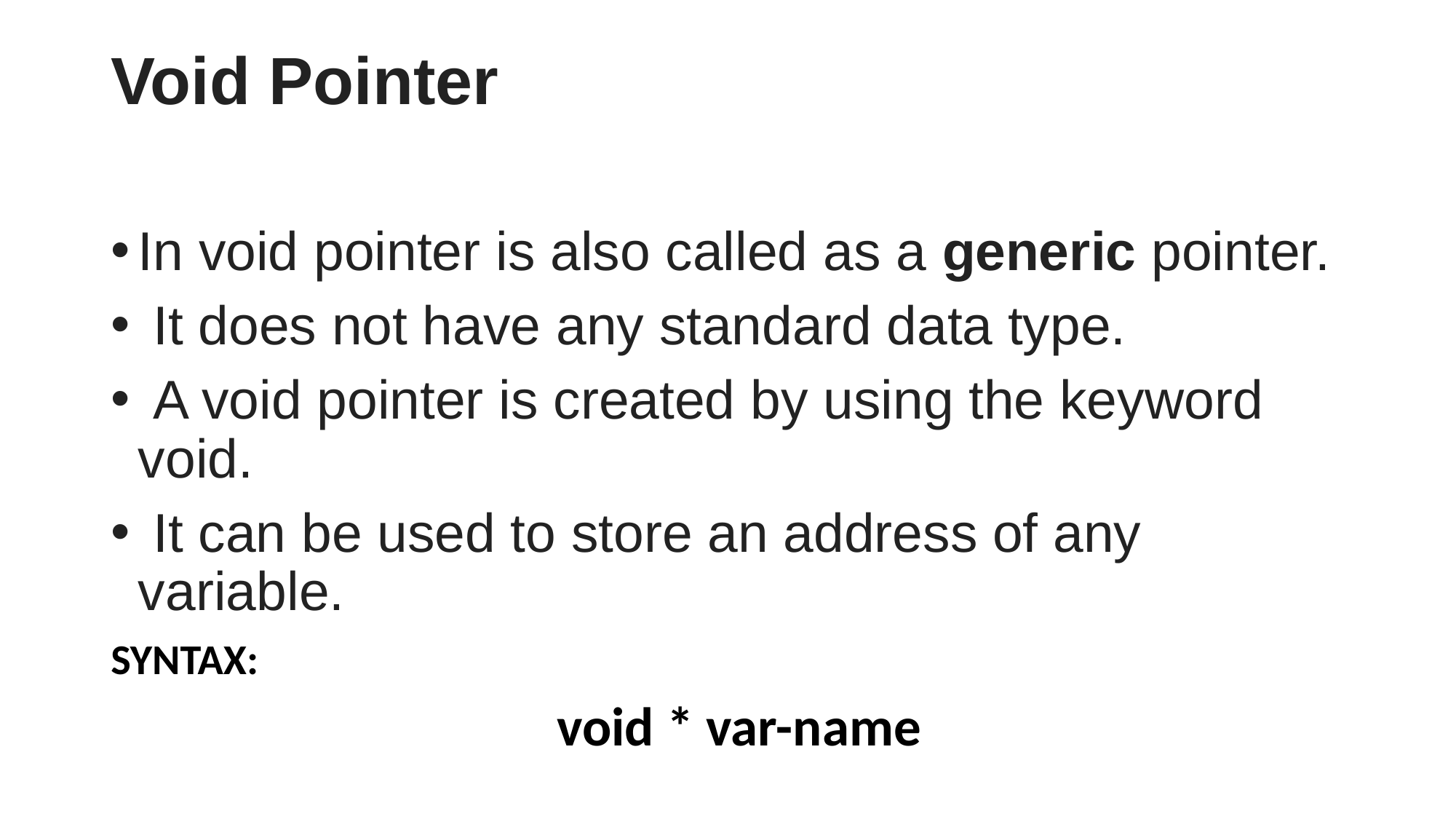

# Void Pointer
In void pointer is also called as a generic pointer.
 It does not have any standard data type.
 A void pointer is created by using the keyword void.
 It can be used to store an address of any variable.
SYNTAX:
				 void * var-name